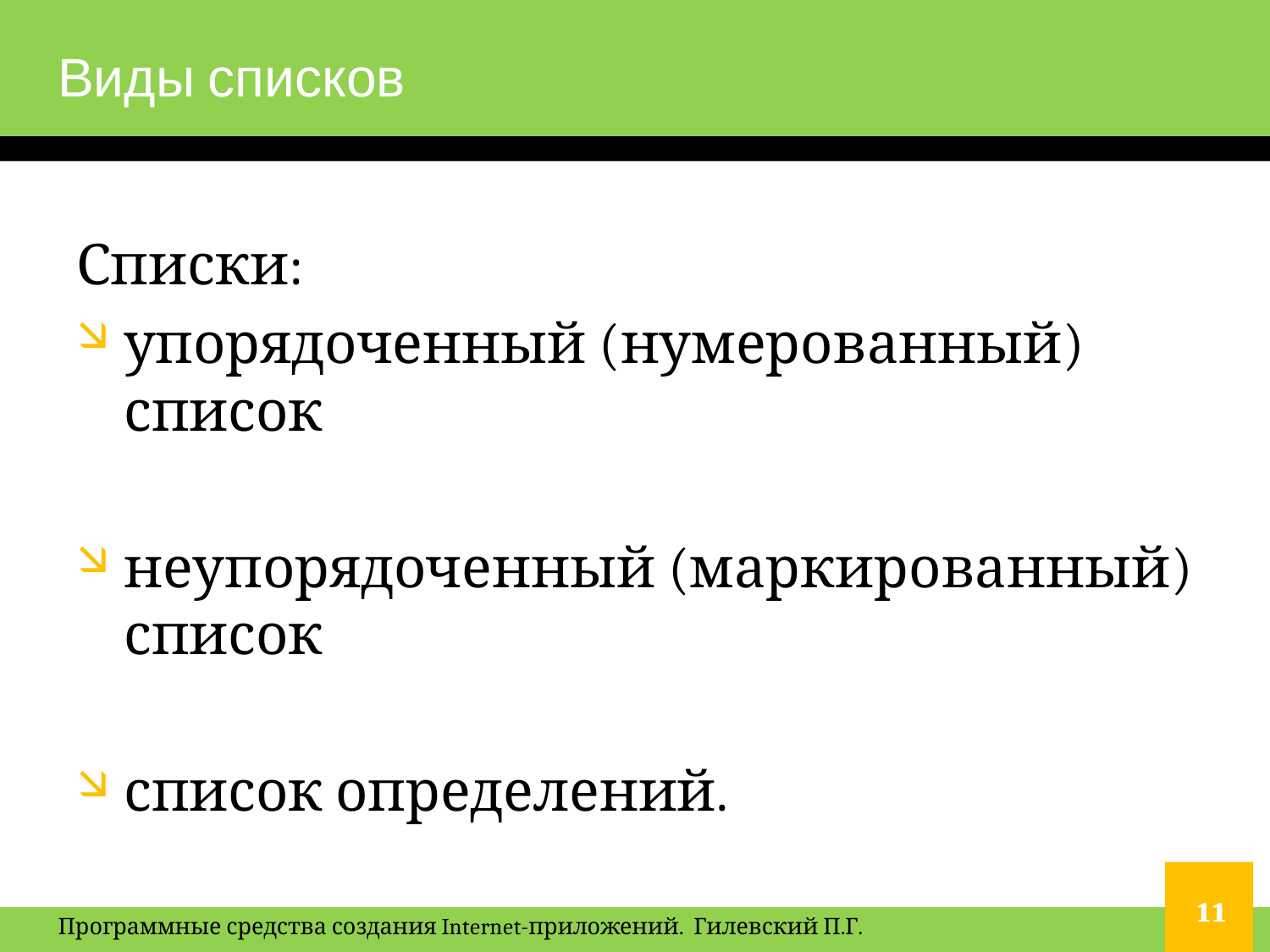

# Виды списков
Списки:
упорядоченный (нумерованный) список

неупорядоченный (маркированный) список

список определений.

11